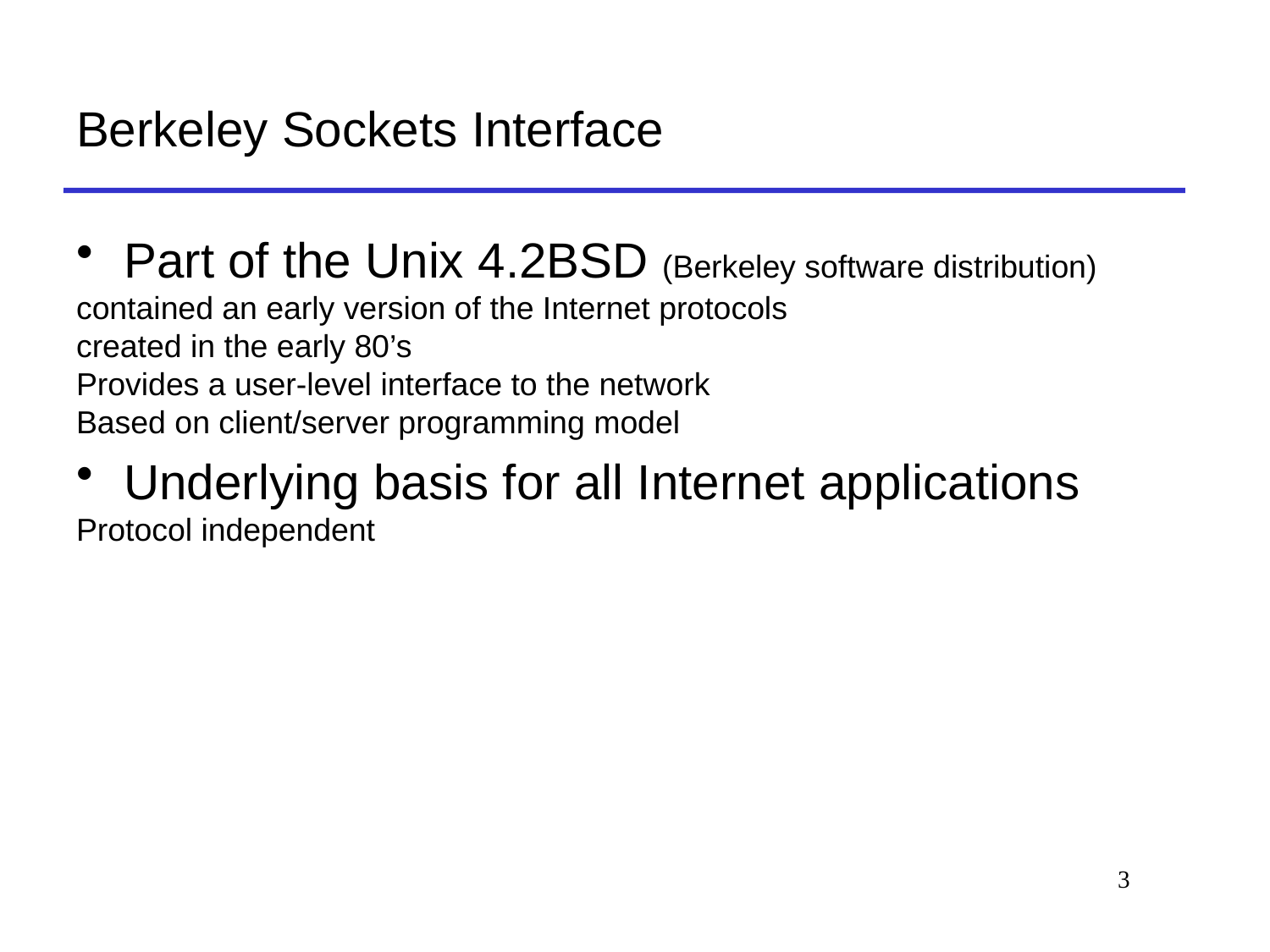

# Berkeley Sockets Interface
Part of the Unix 4.2BSD (Berkeley software distribution)
contained an early version of the Internet protocols
created in the early 80’s
Provides a user-level interface to the network
Based on client/server programming model
Underlying basis for all Internet applications
Protocol independent
3